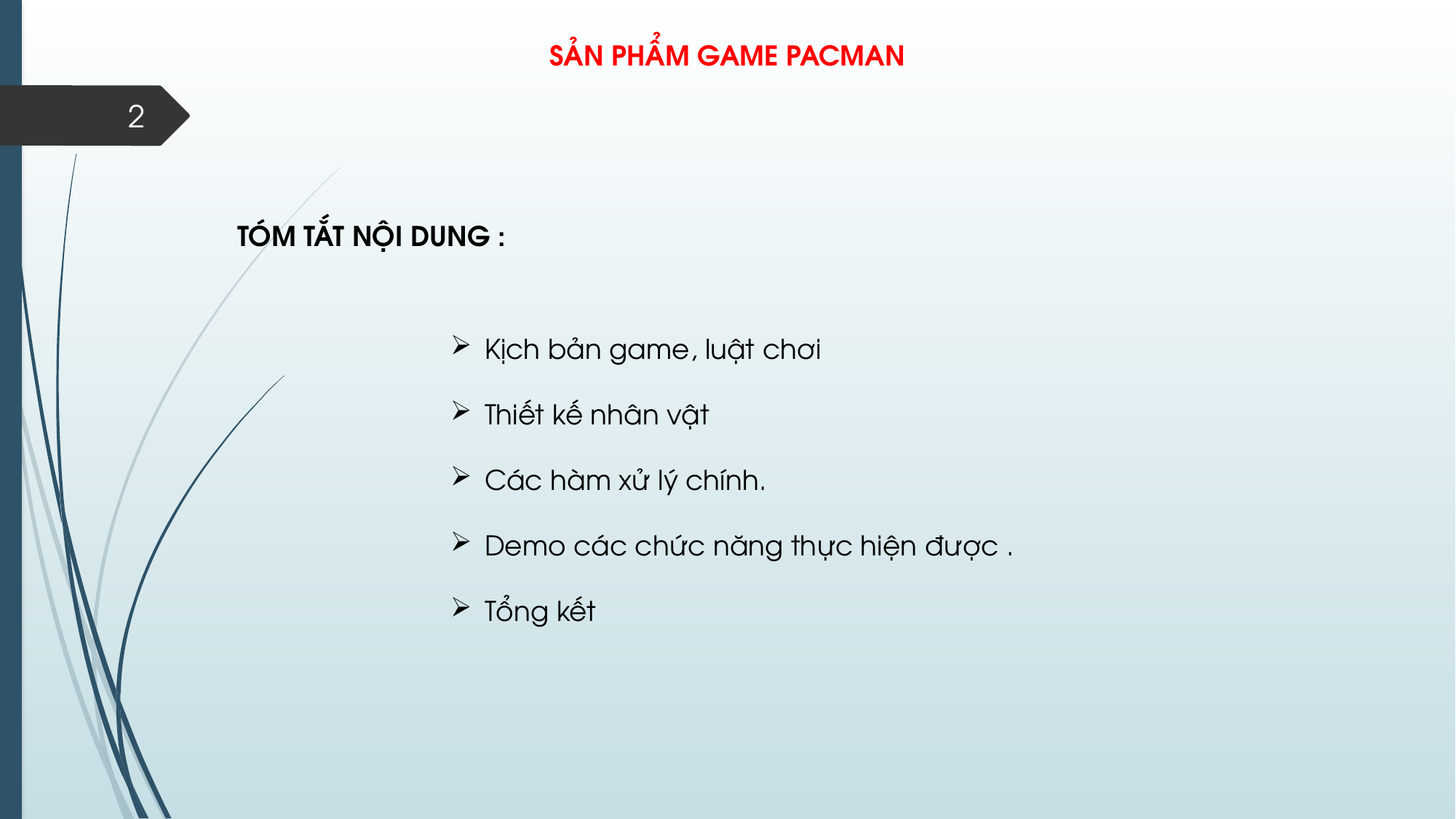

SẢN PHẨM GAME PACMAN
2
TÓM TẮT NỘI DUNG :
Kịch bản game, luật chơi
Thiết kế nhân vật
Các hàm xử lý chính.
Demo các chức năng thực hiện được .
Tổng kết